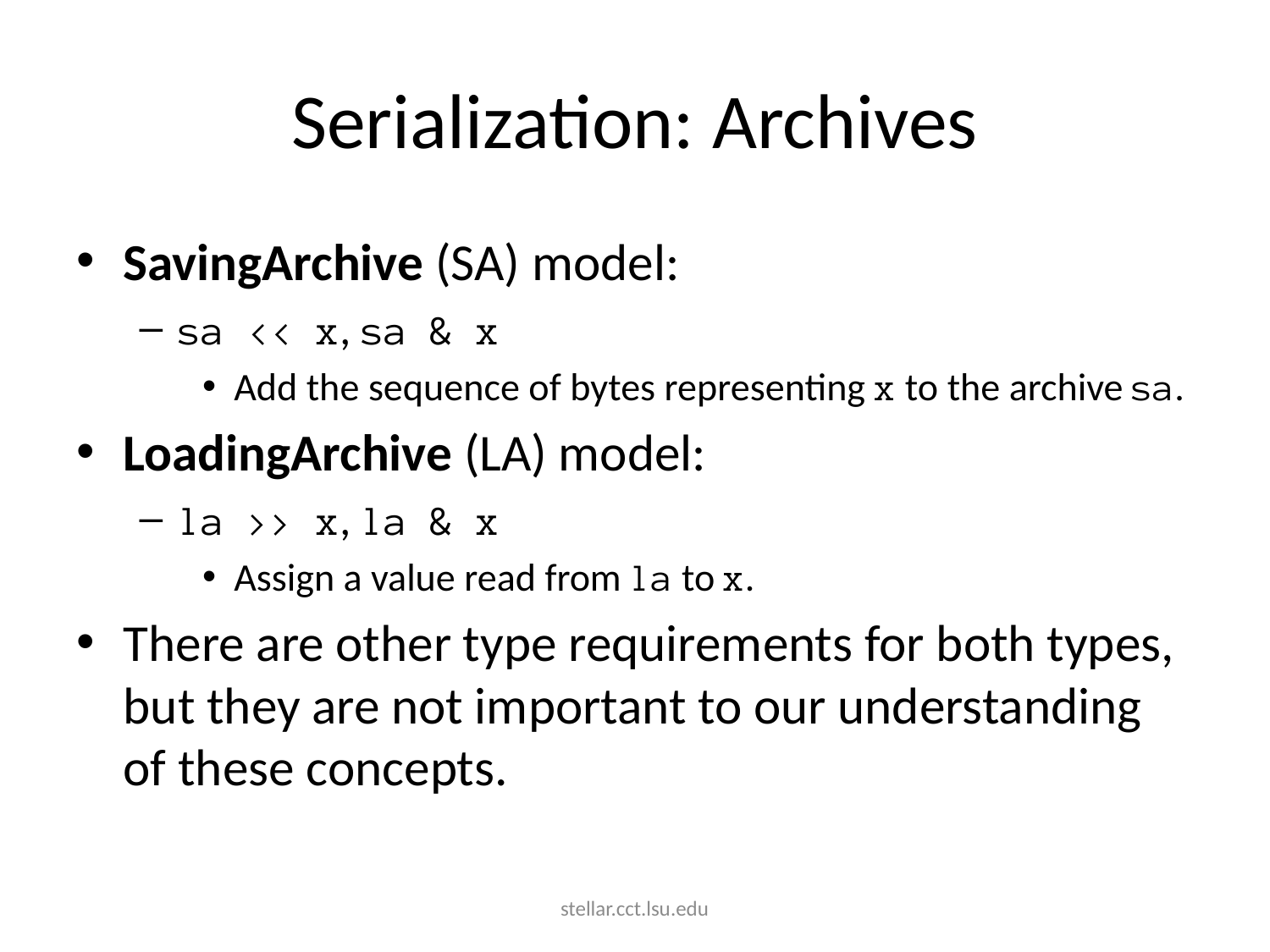

# Serialization: Archives
SavingArchive (SA) model:
sa << x, sa & x
Add the sequence of bytes representing x to the archive sa.
LoadingArchive (LA) model:
la >> x, la & x
Assign a value read from la to x.
There are other type requirements for both types, but they are not important to our understanding of these concepts.
stellar.cct.lsu.edu